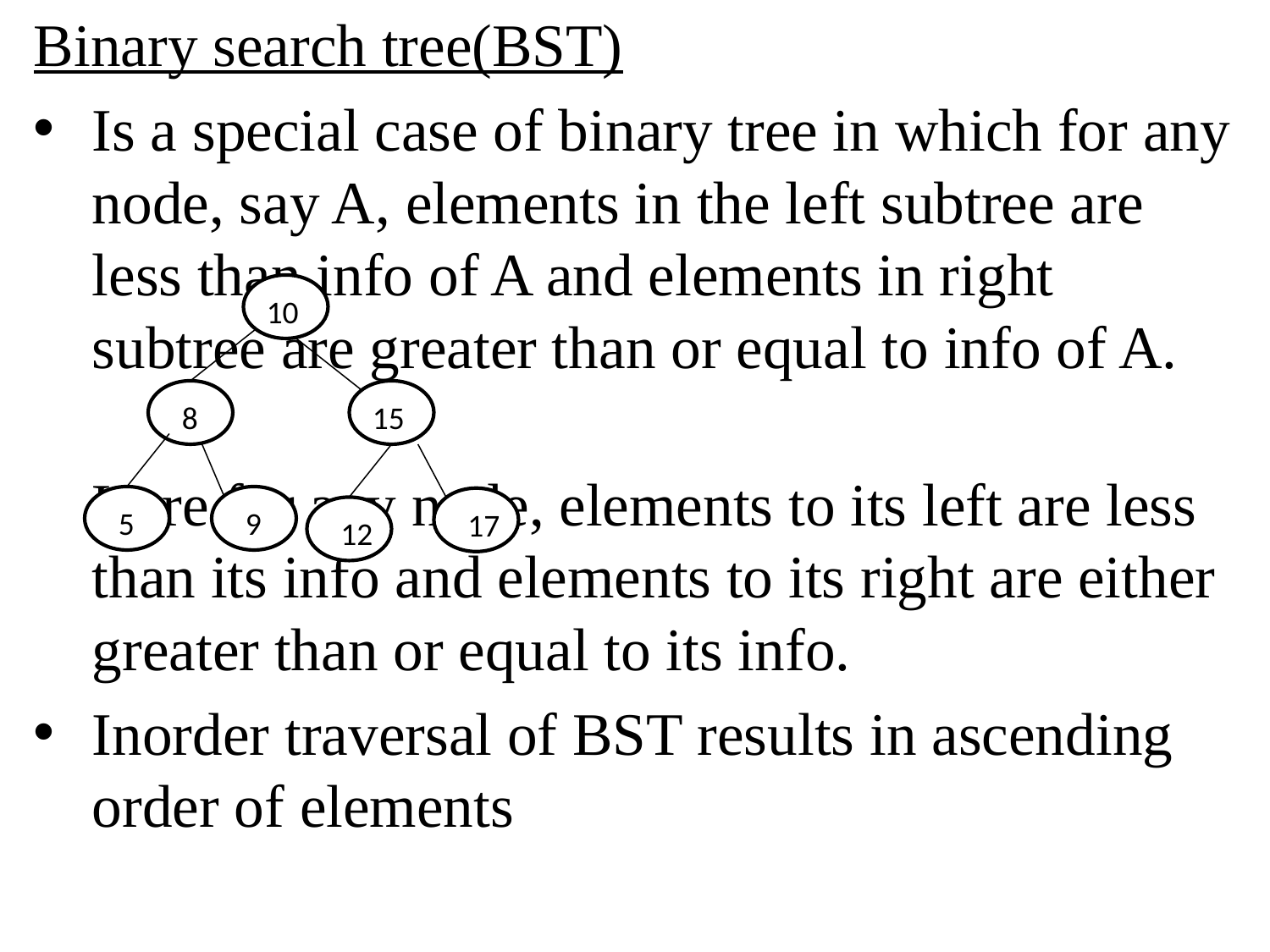

Binary search tree(BST)
Is a special case of binary tree in which for any node, say A, elements in the left subtree are less than info of A and elements in right subtree are greater than or equal to info of A.

	Here for any node, elements to its left are less than its info and elements to its right are either greater than or equal to its info.
Inorder traversal of BST results in ascending order of elements

10

8
15

5
9

17
12